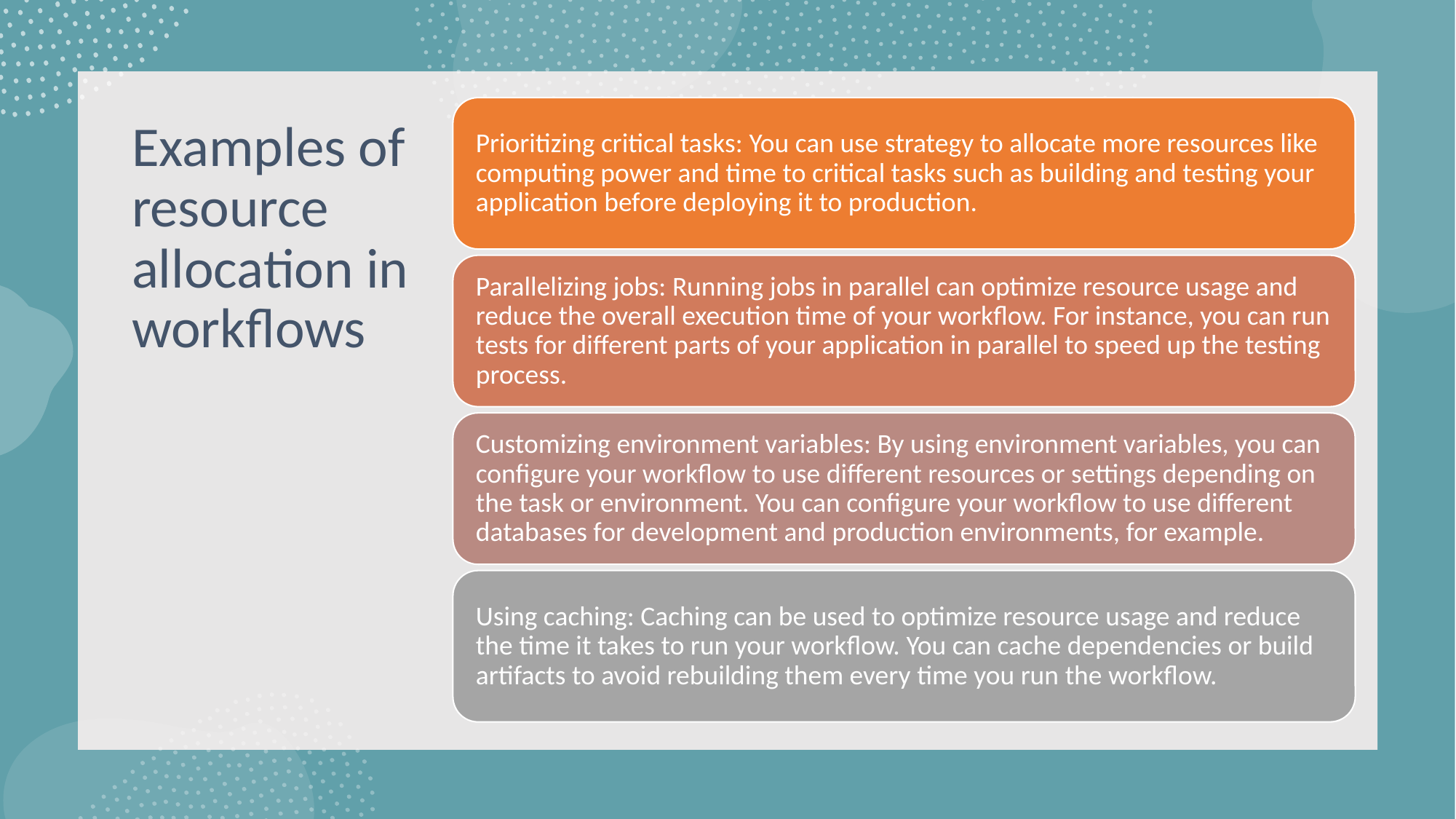

Prioritizing critical tasks: You can use strategy to allocate more resources like computing power and time to critical tasks such as building and testing your application before deploying it to production.
Parallelizing jobs: Running jobs in parallel can optimize resource usage and reduce the overall execution time of your workflow. For instance, you can run tests for different parts of your application in parallel to speed up the testing process.
Customizing environment variables: By using environment variables, you can configure your workflow to use different resources or settings depending on the task or environment. You can configure your workflow to use different databases for development and production environments, for example.
Using caching: Caching can be used to optimize resource usage and reduce the time it takes to run your workflow. You can cache dependencies or build artifacts to avoid rebuilding them every time you run the workflow.

# Examples of resource allocation in workflows